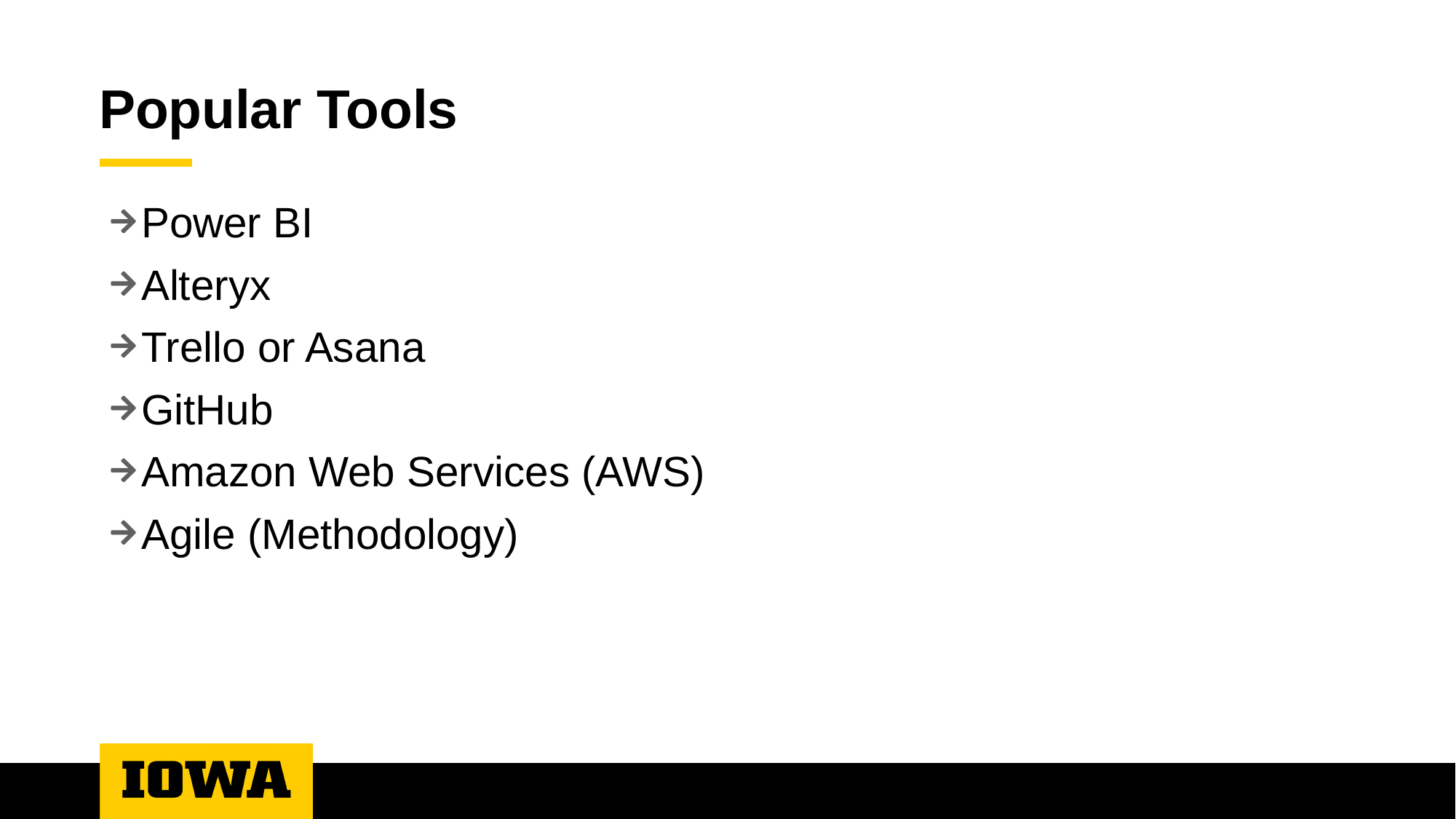

# Popular Tools
Power BI
Alteryx
Trello or Asana
GitHub
Amazon Web Services (AWS)
Agile (Methodology)